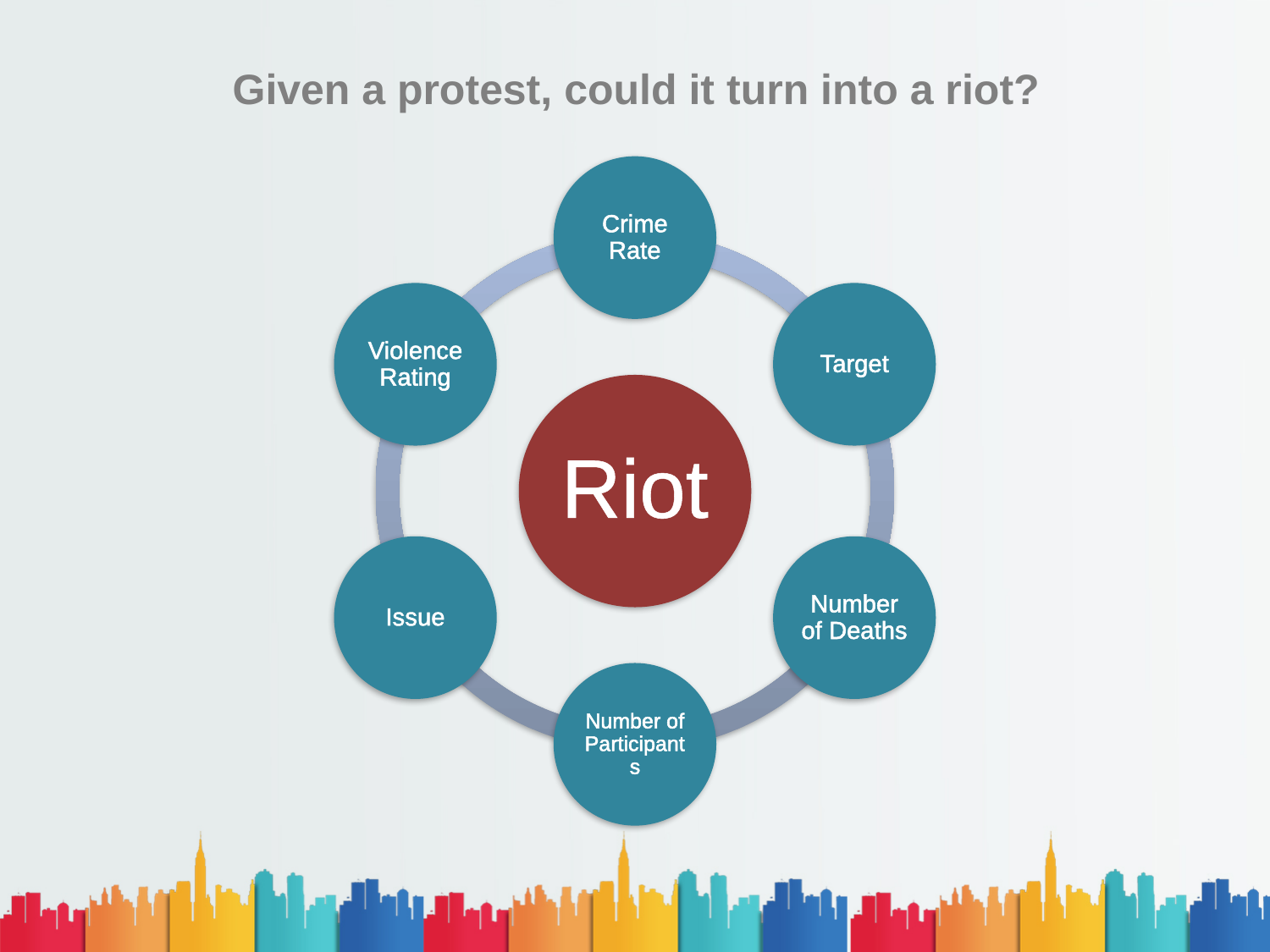

#
Given a protest, could it turn into a riot?
Riot
Crime Rate
Target
Number of Deaths
Number of Participants
Issue
Violence Rating